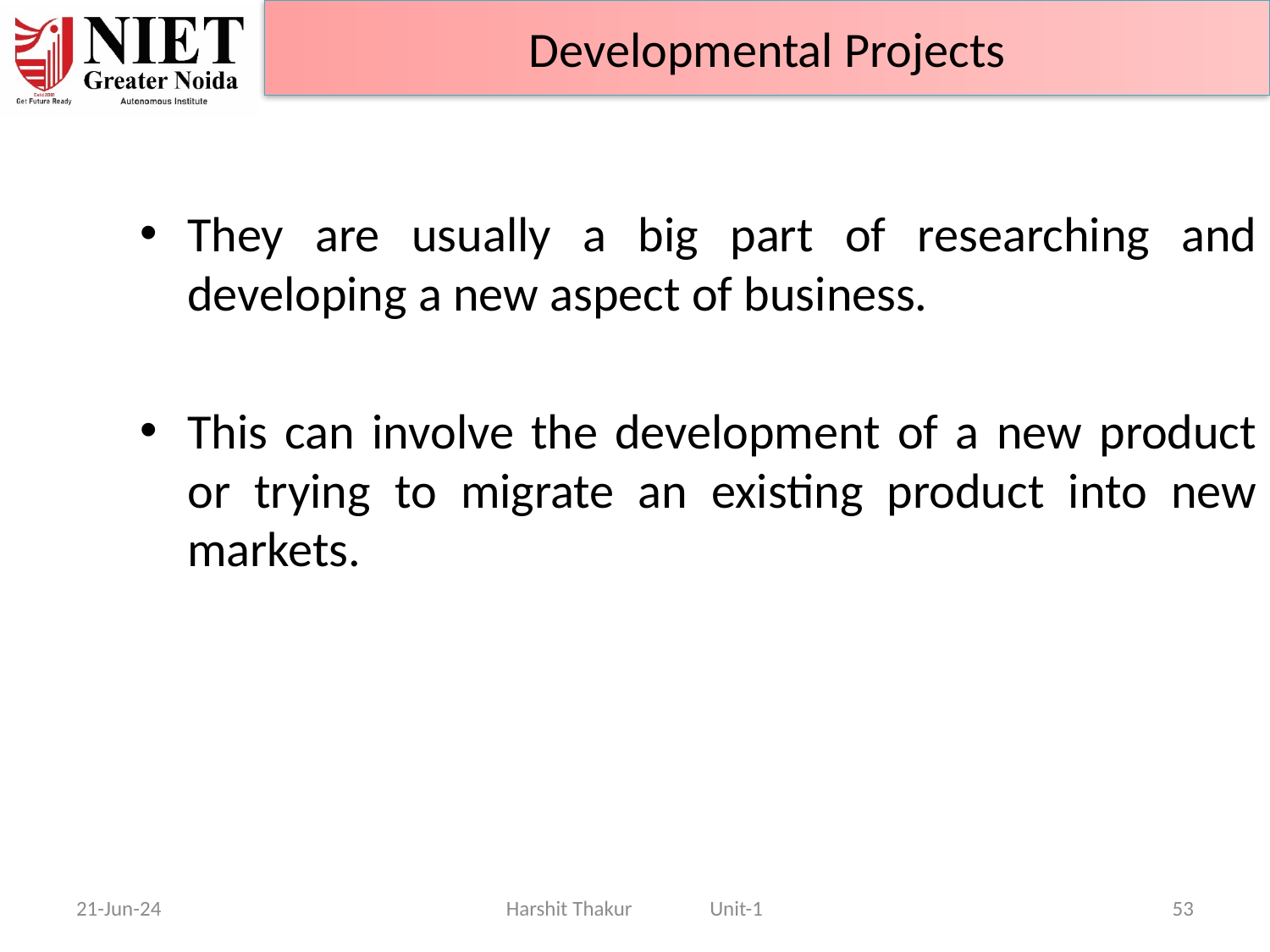

Developmental Projects

They are usually a big part of researching and developing a new aspect of business.

This can involve the development of a new product or trying to migrate an existing product into new markets.

21-Jun-24
Harshit Thakur                Unit-1
53